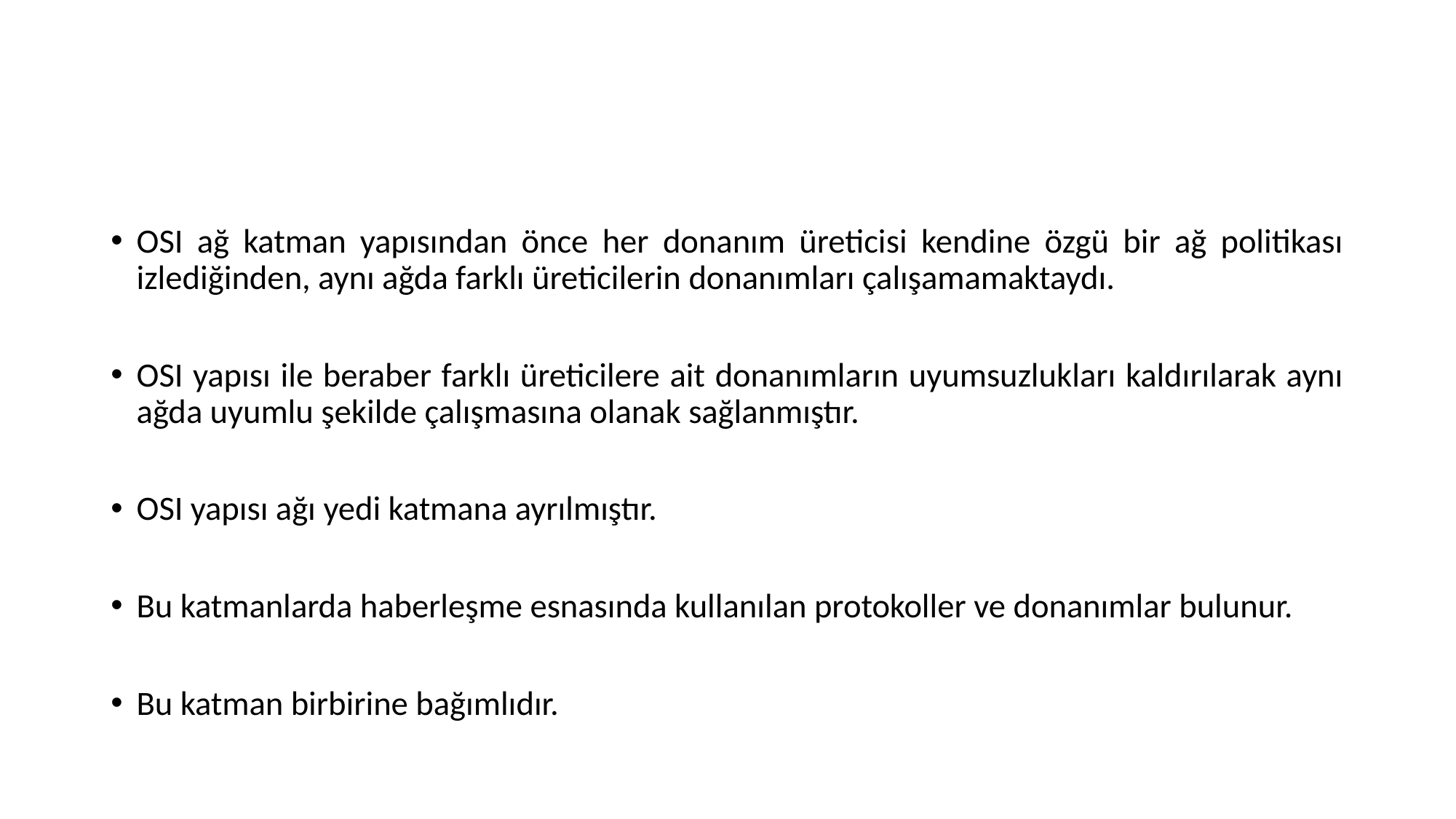

#
OSI ağ katman yapısından önce her donanım üreticisi kendine özgü bir ağ politikası izlediğinden, aynı ağda farklı üreticilerin donanımları çalışamamaktaydı.

OSI yapısı ile beraber farklı üreticilere ait donanımların uyumsuzlukları kaldırılarak aynı ağda uyumlu şekilde çalışmasına olanak sağlanmıştır.

OSI yapısı ağı yedi katmana ayrılmıştır.

Bu katmanlarda haberleşme esnasında kullanılan protokoller ve donanımlar bulunur.

Bu katman birbirine bağımlıdır.